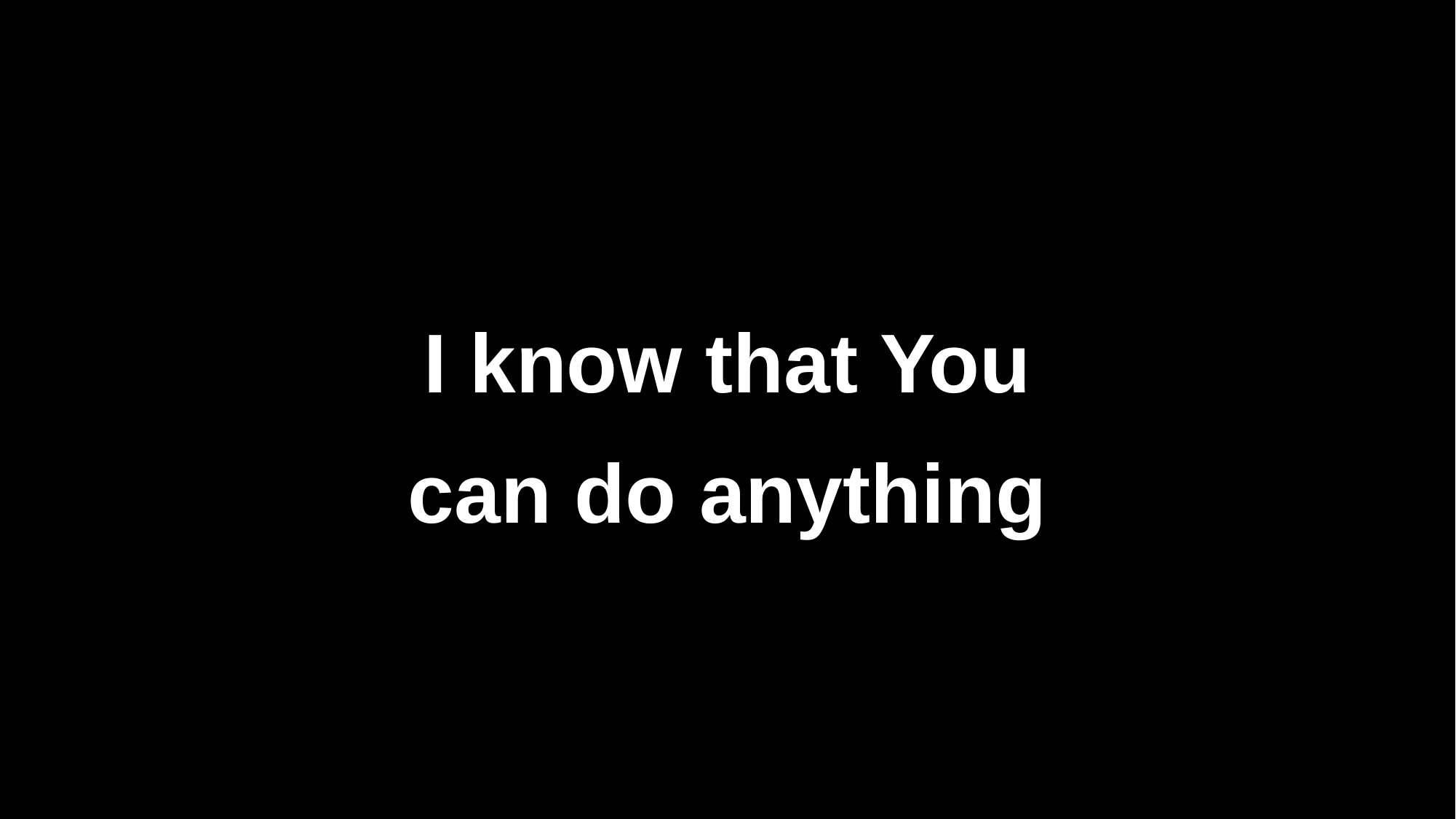

I know that You
can do anything